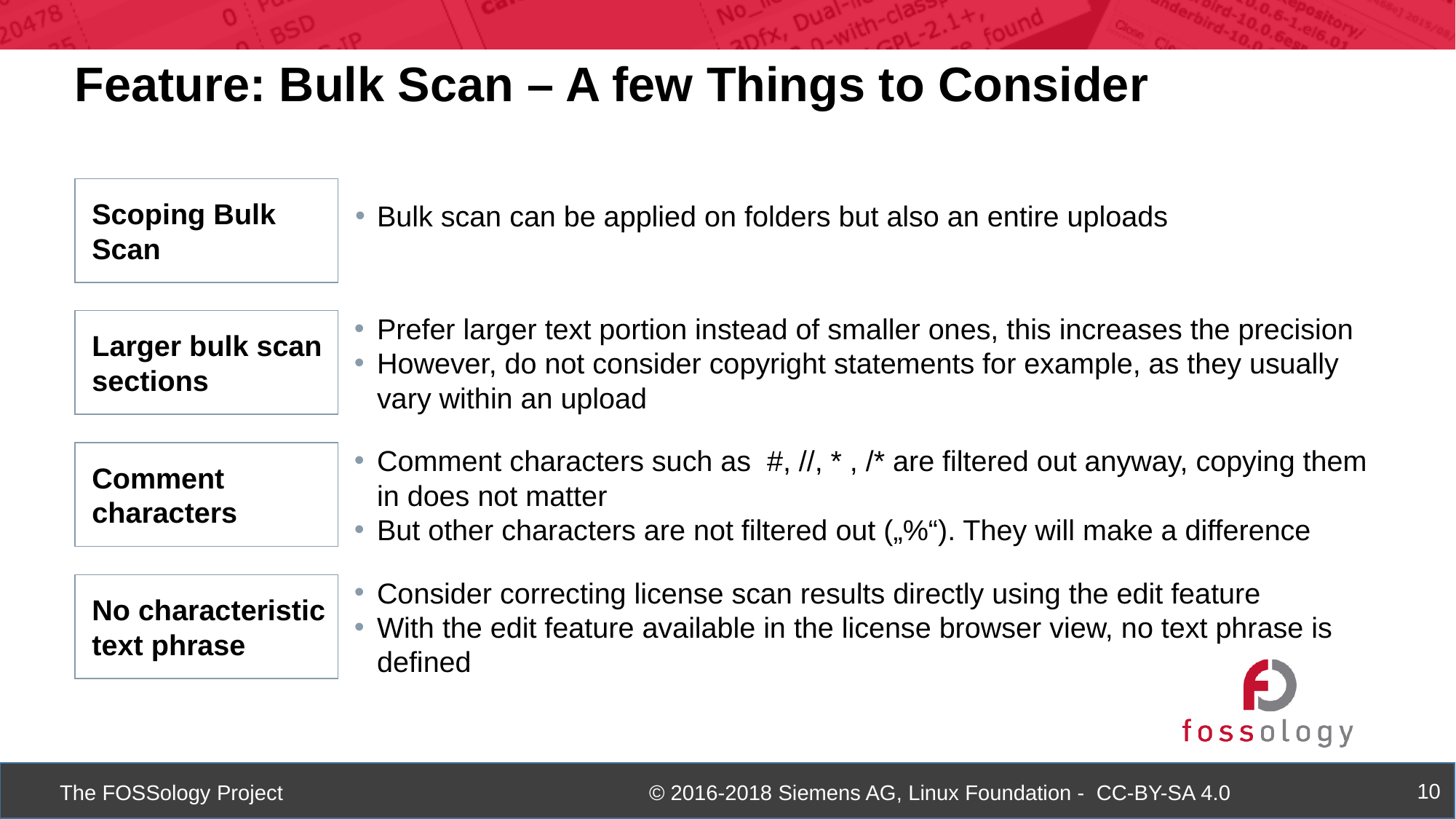

Feature: Bulk Scan – A few Things to Consider
Scoping Bulk Scan
Bulk scan can be applied on folders but also an entire uploads

Larger bulk scan sections
Prefer larger text portion instead of smaller ones, this increases the precision
However, do not consider copyright statements for example, as they usually vary within an upload
Comment characters
Comment characters such as  #, //, * , /* are filtered out anyway, copying them in does not matter
But other characters are not filtered out („%“). They will make a difference
No characteristic text phrase
Consider correcting license scan results directly using the edit feature
With the edit feature available in the license browser view, no text phrase is defined